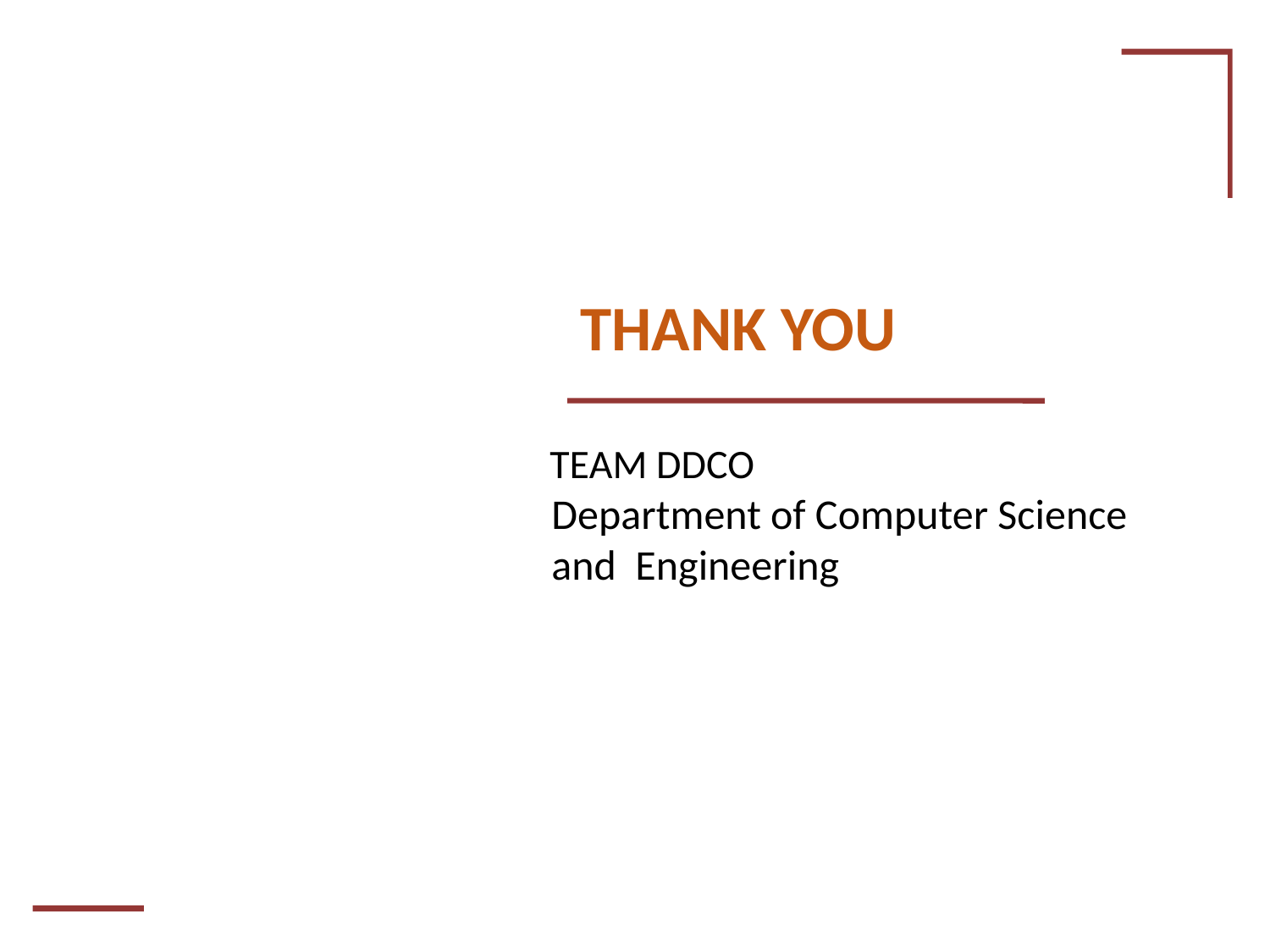

# THANK YOU

TEAM DDCO
Department of Computer Science and  Engineering